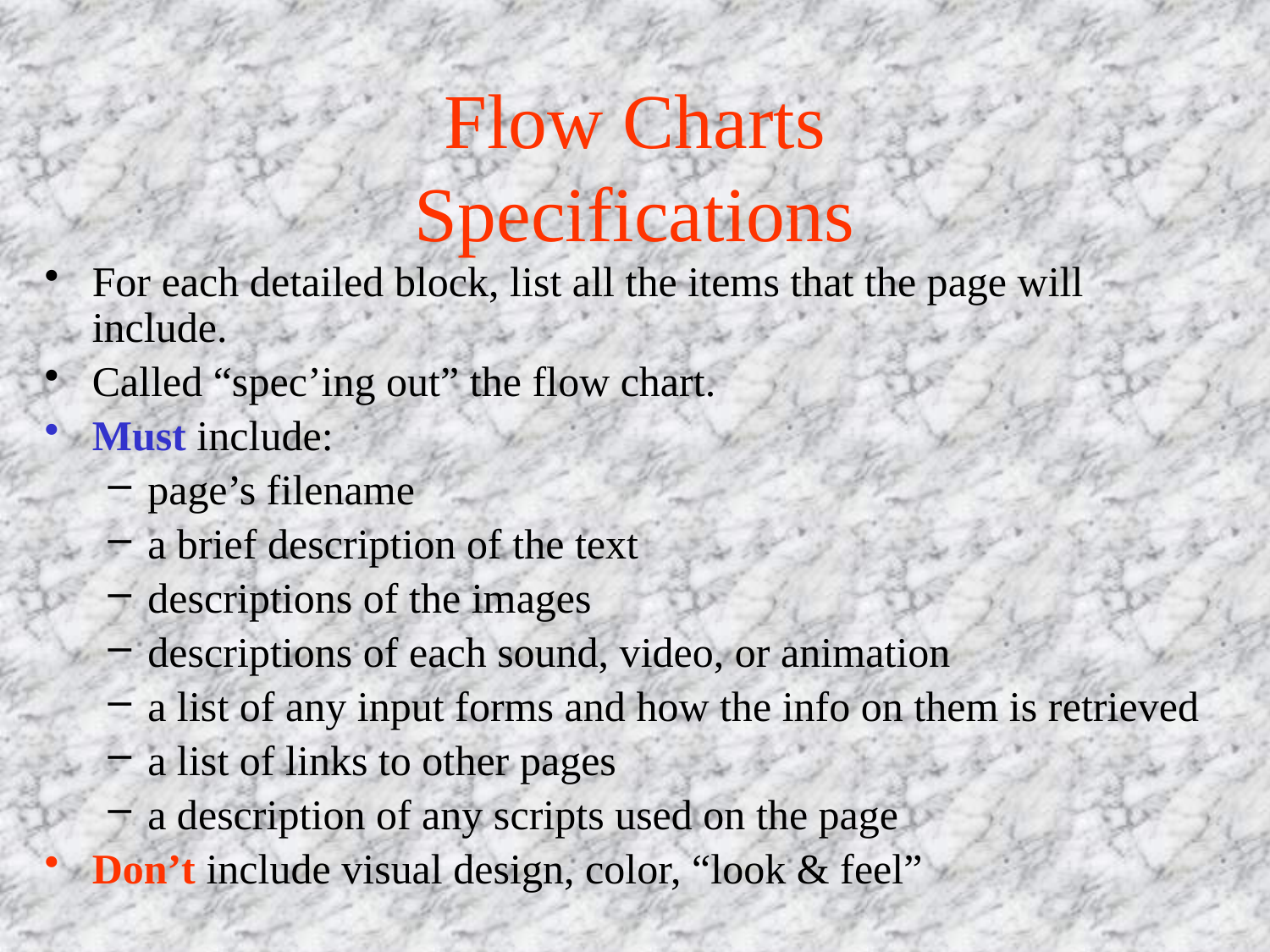

# Flow Charts Specifications
For each detailed block, list all the items that the page will include.
Called “spec’ing out” the flow chart.
Must include:
page’s filename
a brief description of the text
descriptions of the images
descriptions of each sound, video, or animation
a list of any input forms and how the info on them is retrieved
a list of links to other pages
a description of any scripts used on the page
Don’t include visual design, color, “look & feel”